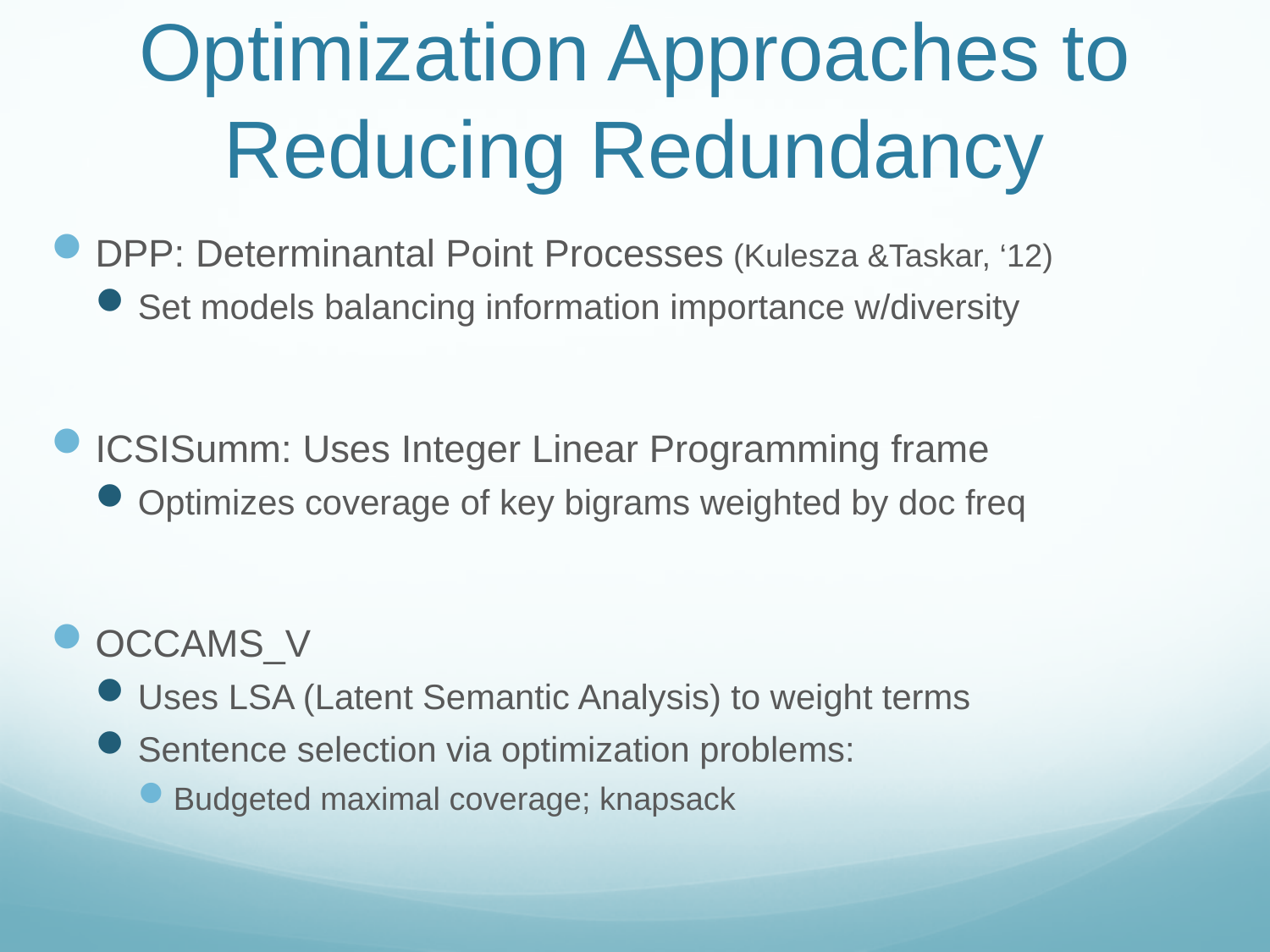

# Optimization Approaches to Reducing Redundancy
DPP: Determinantal Point Processes (Kulesza &Taskar, ‘12)
Set models balancing information importance w/diversity

ICSISumm: Uses Integer Linear Programming frame
Optimizes coverage of key bigrams weighted by doc freq

OCCAMS_V
Uses LSA (Latent Semantic Analysis) to weight terms
Sentence selection via optimization problems:
Budgeted maximal coverage; knapsack